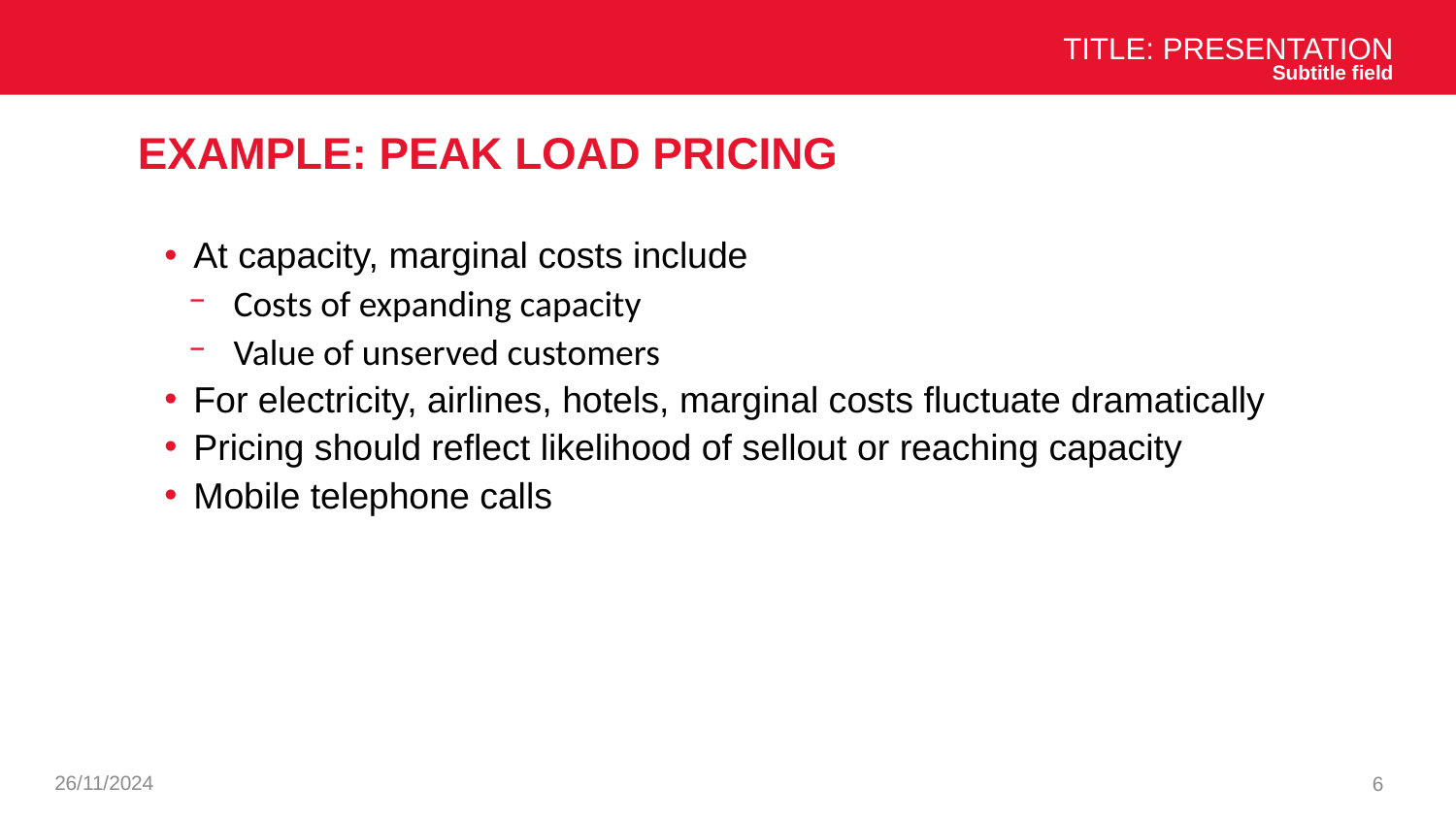

Title: Presentation
Subtitle field
# Example: Peak load pricing
At capacity, marginal costs include
Costs of expanding capacity
Value of unserved customers
For electricity, airlines, hotels, marginal costs fluctuate dramatically
Pricing should reflect likelihood of sellout or reaching capacity
Mobile telephone calls
26/11/2024
6